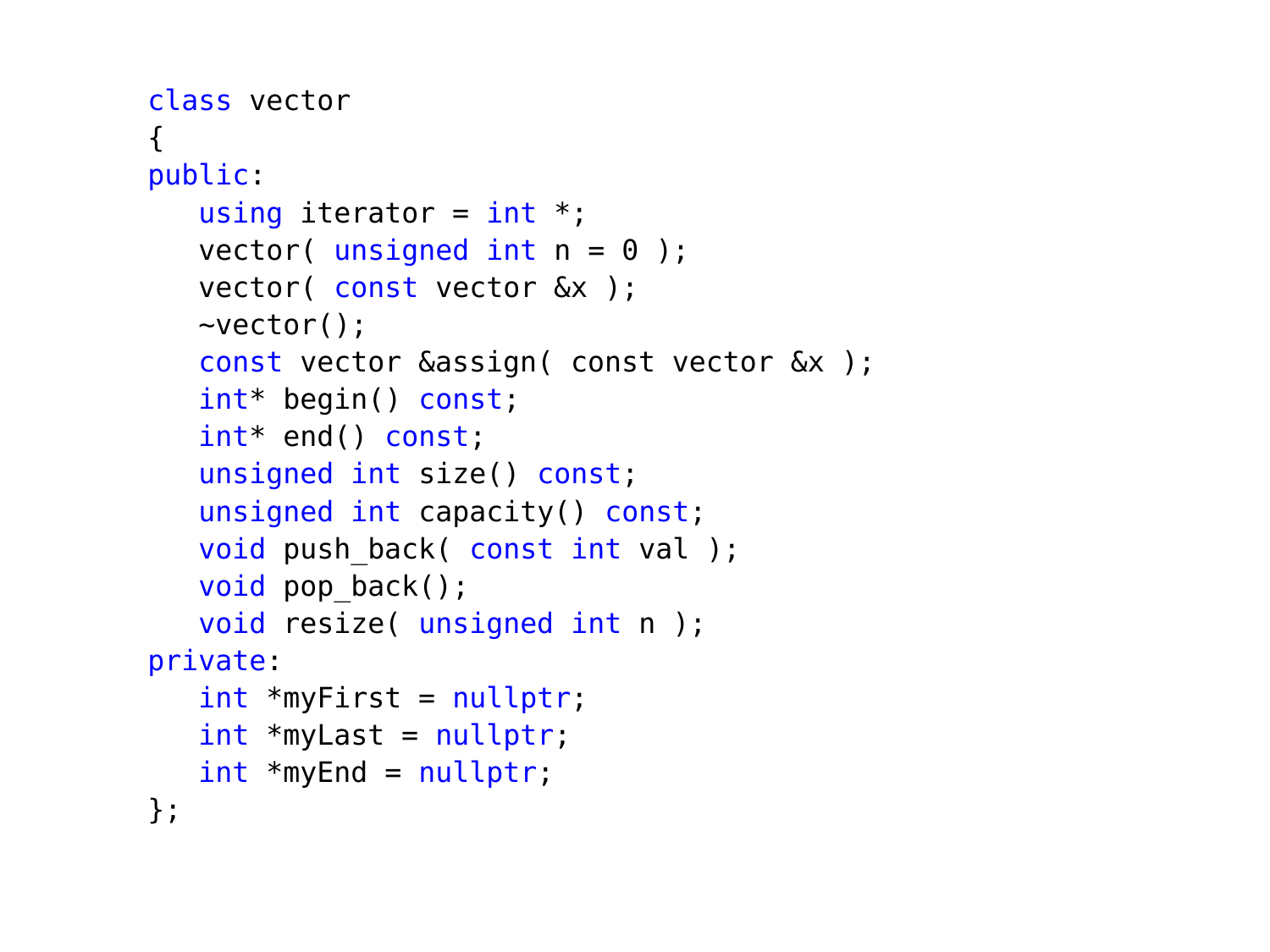

class vector
{
public:
   using iterator = int *;
   vector( unsigned int n = 0 );
   vector( const vector &x );
   ~vector();
   const vector &assign( const vector &x );
   int* begin() const;
   int* end() const;
   unsigned int size() const;
   unsigned int capacity() const;
   void push_back( const int val );
   void pop_back();
   void resize( unsigned int n );
private:
   int *myFirst = nullptr;
   int *myLast = nullptr;
   int *myEnd = nullptr;
};